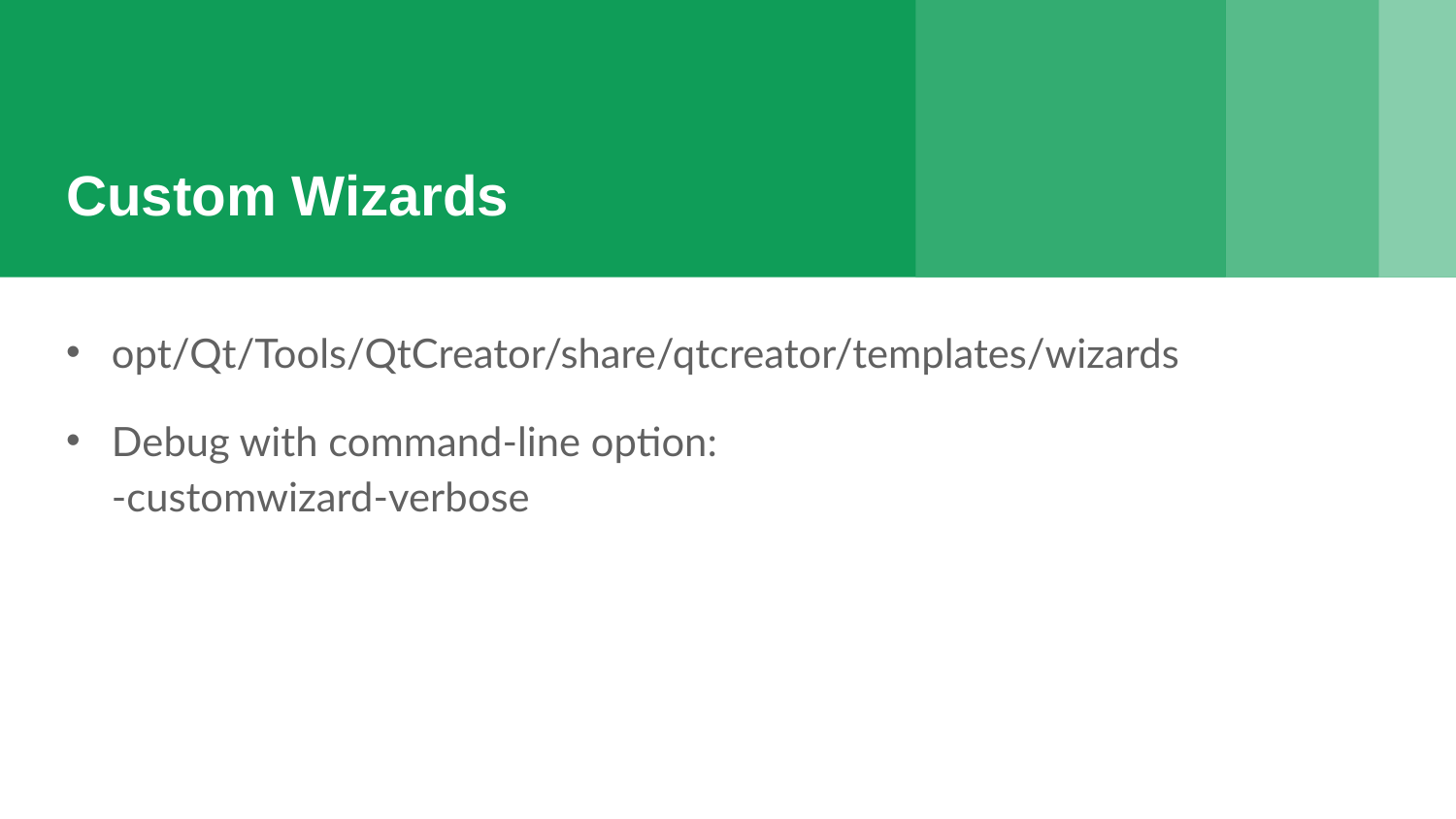

# Custom Wizards
opt/Qt/Tools/QtCreator/share/qtcreator/templates/wizards
Debug with command-line option:
-customwizard-verbose